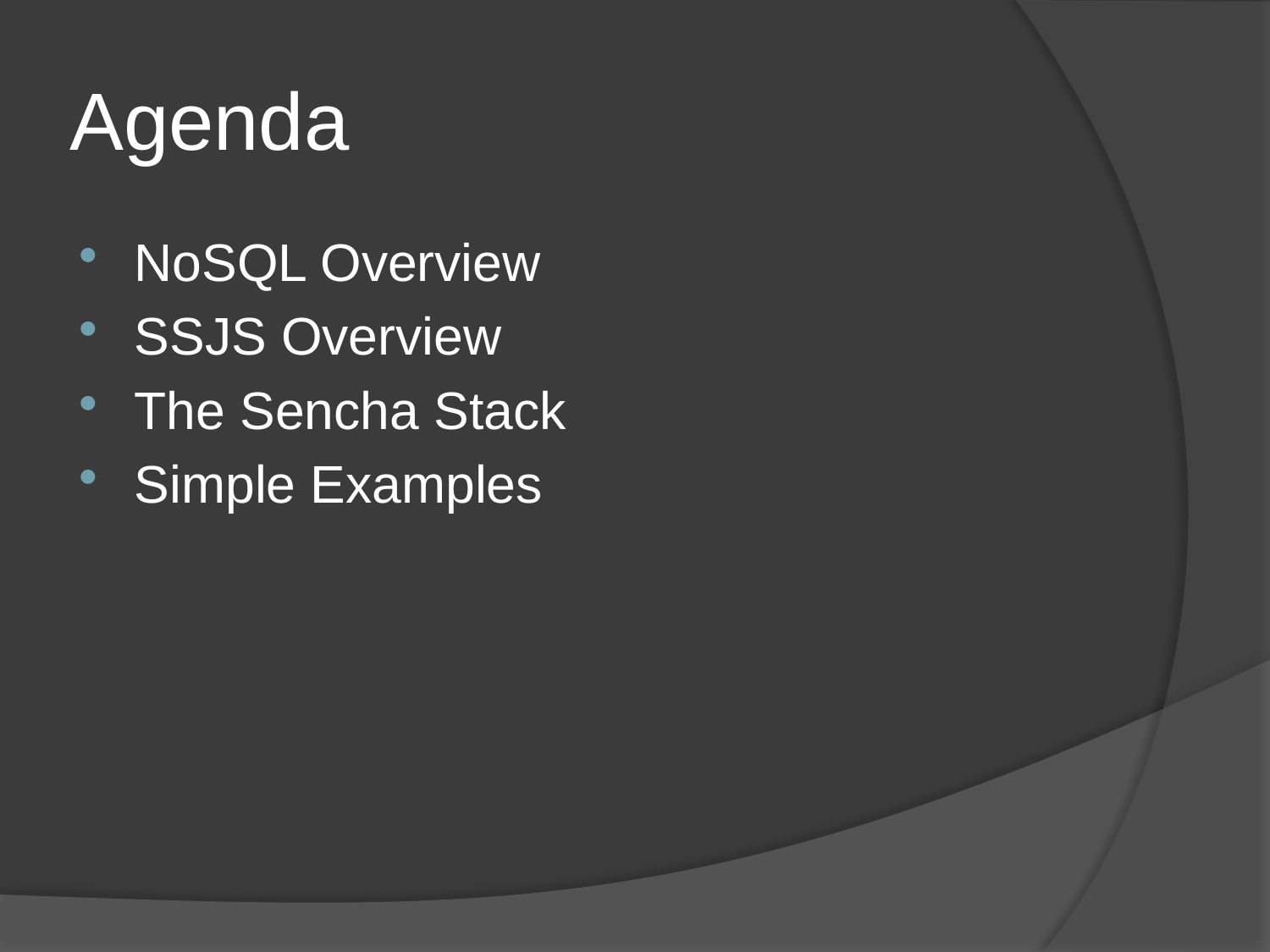

# Agenda
NoSQL Overview
SSJS Overview
The Sencha Stack
Simple Examples